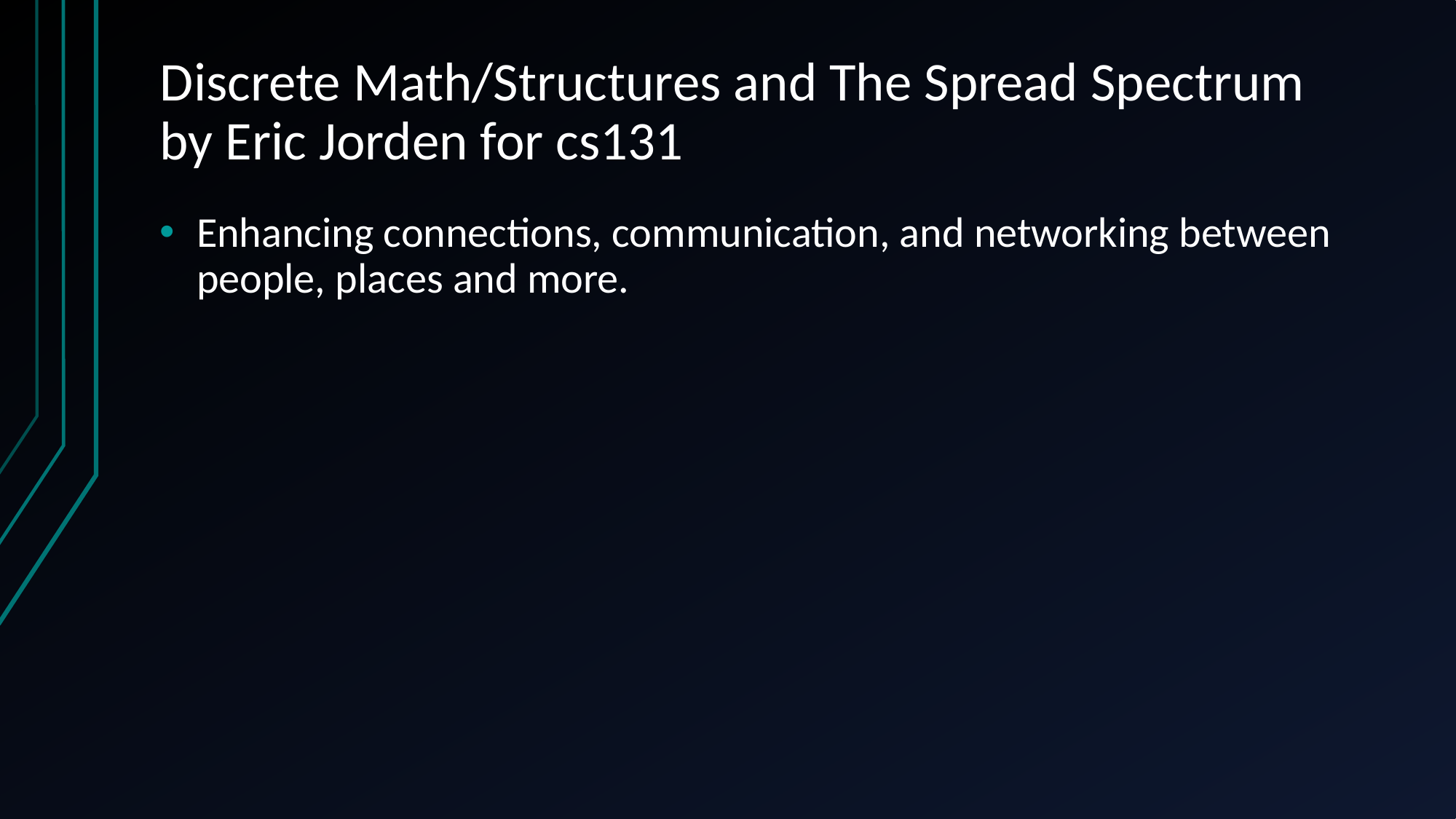

# Discrete Math/Structures and The Spread Spectrum by Eric Jorden for cs131
Enhancing connections, communication, and networking between people, places and more.